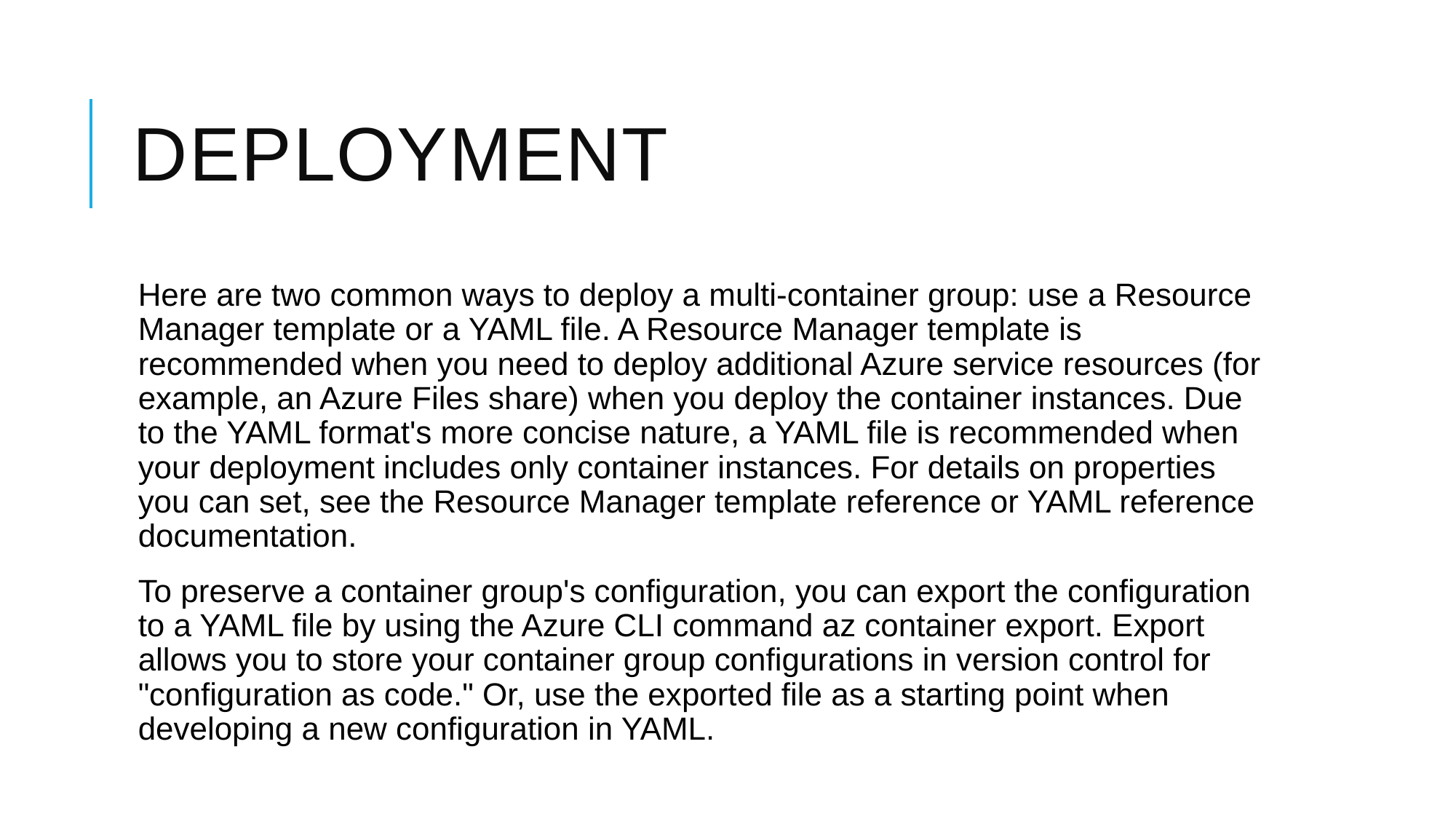

# Deployment
Here are two common ways to deploy a multi-container group: use a Resource Manager template or a YAML file. A Resource Manager template is recommended when you need to deploy additional Azure service resources (for example, an Azure Files share) when you deploy the container instances. Due to the YAML format's more concise nature, a YAML file is recommended when your deployment includes only container instances. For details on properties you can set, see the Resource Manager template reference or YAML reference documentation.
To preserve a container group's configuration, you can export the configuration to a YAML file by using the Azure CLI command az container export. Export allows you to store your container group configurations in version control for "configuration as code." Or, use the exported file as a starting point when developing a new configuration in YAML.